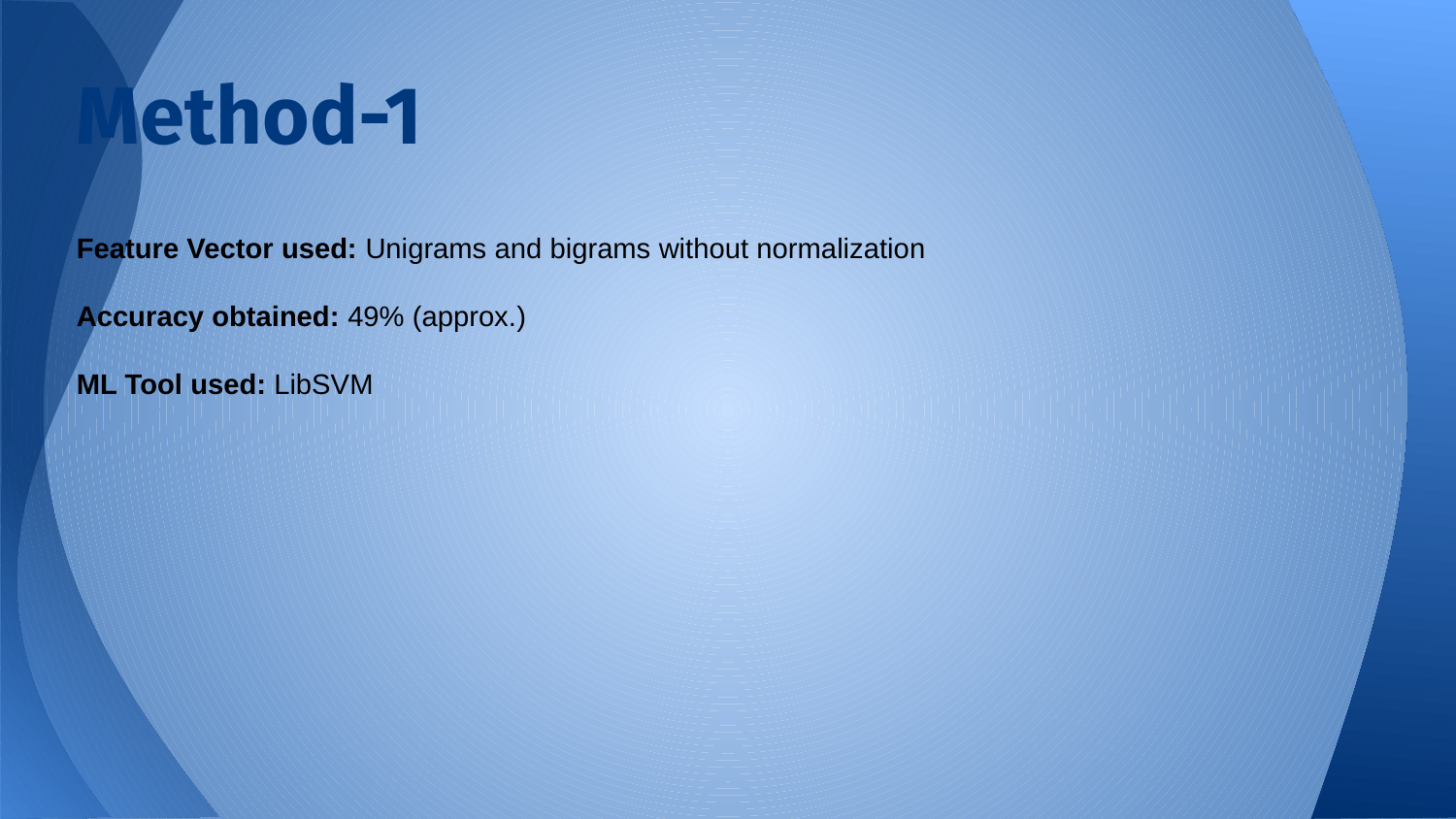

# Method-1

Feature Vector used: Unigrams and bigrams without normalization

Accuracy obtained: 49% (approx.)

ML Tool used: LibSVM